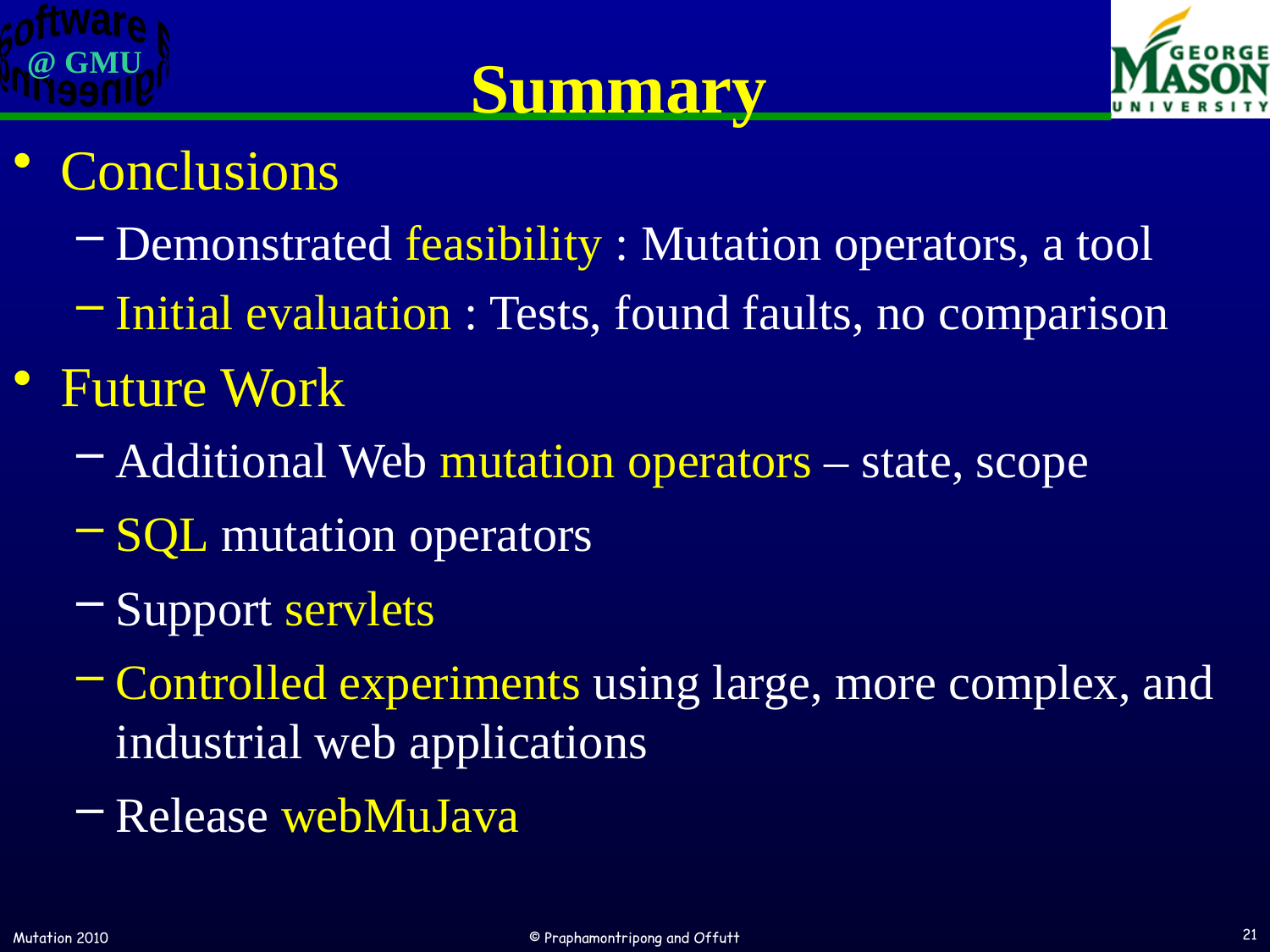

# Summary
Conclusions
Demonstrated feasibility : Mutation operators, a tool
Initial evaluation : Tests, found faults, no comparison
Future Work
Additional Web mutation operators – state, scope
SQL mutation operators
Support servlets
Controlled experiments using large, more complex, and industrial web applications
Release webMuJava
Mutation 2010
© Praphamontripong and Offutt
21